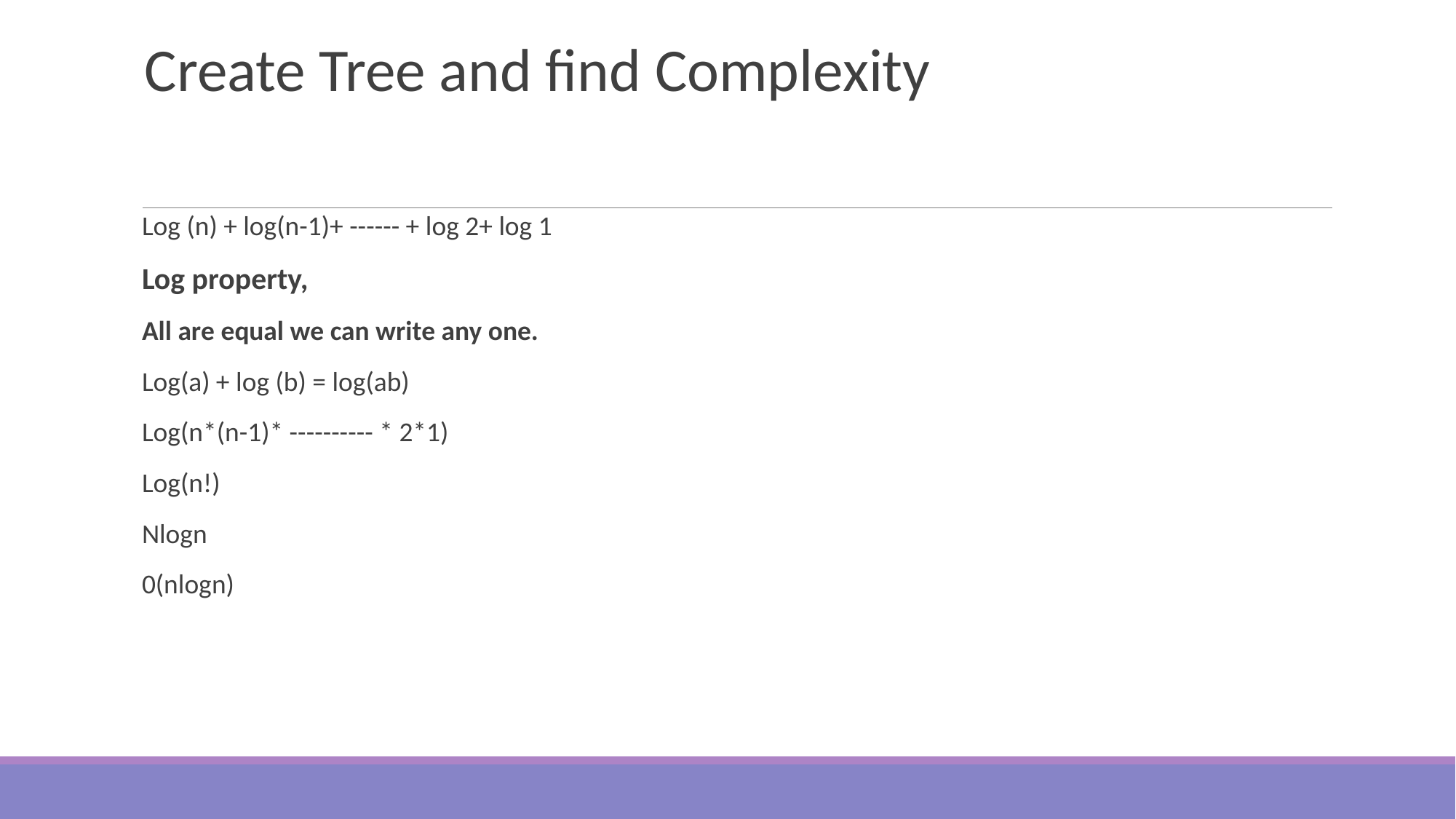

Create Tree and find Complexity

Log (n) + log(n-1)+ ------ + log 2+ log 1
Log property,
All are equal we can write any one.
Log(a) + log (b) = log(ab)
Log(n*(n-1)* ---------- * 2*1)
Log(n!)
Nlogn
0(nlogn)